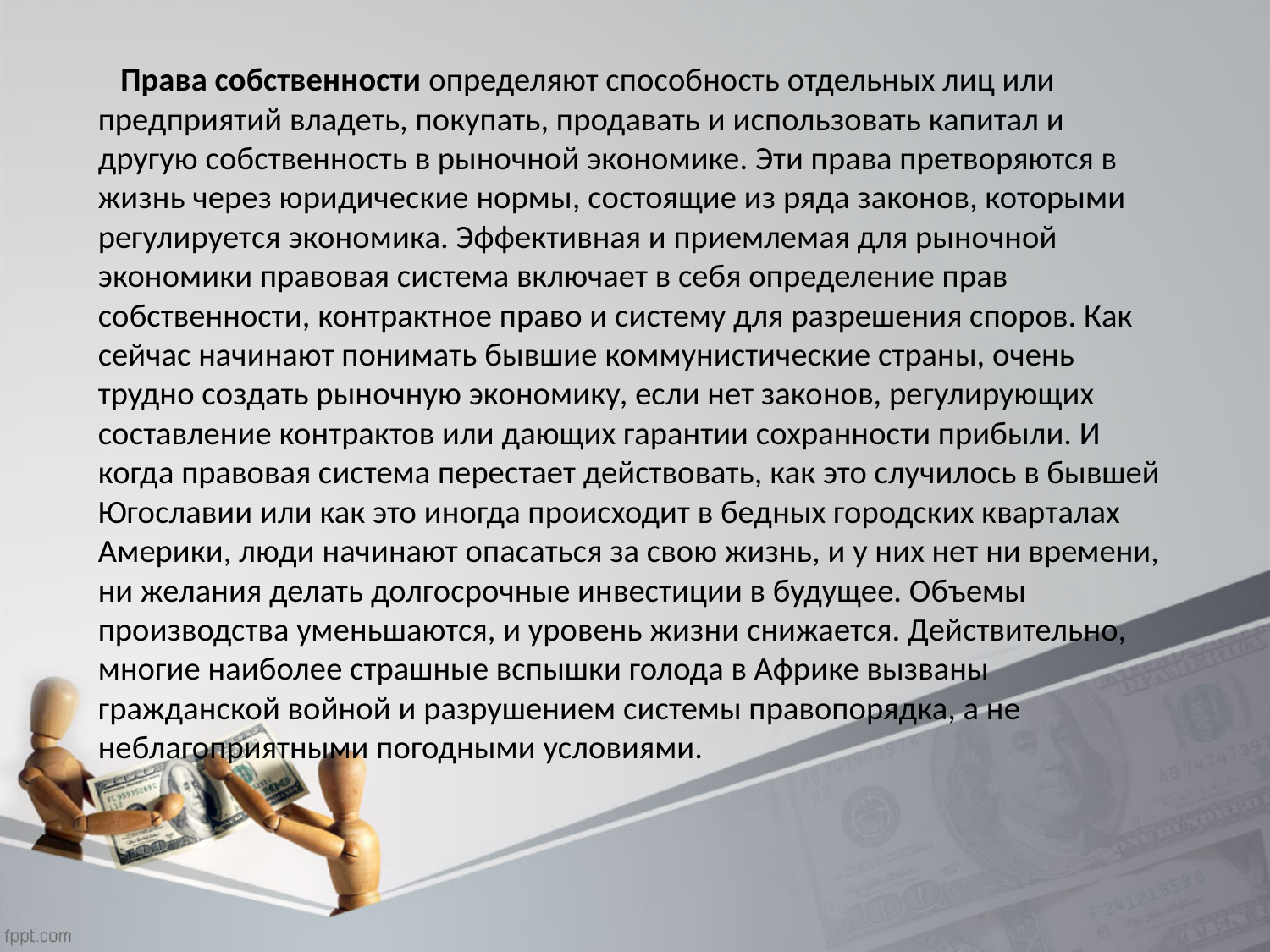

Права собственности определяют способность отдельных лиц или предприятий владеть, покупать, продавать и использовать капитал и другую собственность в рыночной экономике. Эти права претворяются в жизнь через юридические нормы, состоящие из ряда законов, которыми регулируется экономика. Эффективная и приемлемая для рыночной экономики правовая система включает в себя определение прав собственности, контрактное право и систему для разрешения споров. Как сейчас начинают понимать бывшие коммунистические страны, очень трудно создать рыночную экономику, если нет законов, регулирующих составление контрактов или дающих гарантии сохранности прибыли. И когда правовая система перестает действовать, как это случилось в бывшей Югославии или как это иногда происходит в бедных городских кварталах Америки, люди начинают опасаться за свою жизнь, и у них нет ни времени, ни желания делать долгосрочные инвестиции в будущее. Объемы производства уменьшаются, и уровень жизни снижается. Действительно, многие наиболее страшные вспышки голода в Африке вызваны гражданской войной и разрушением системы правопорядка, а не неблагоприятными погодными условиями.